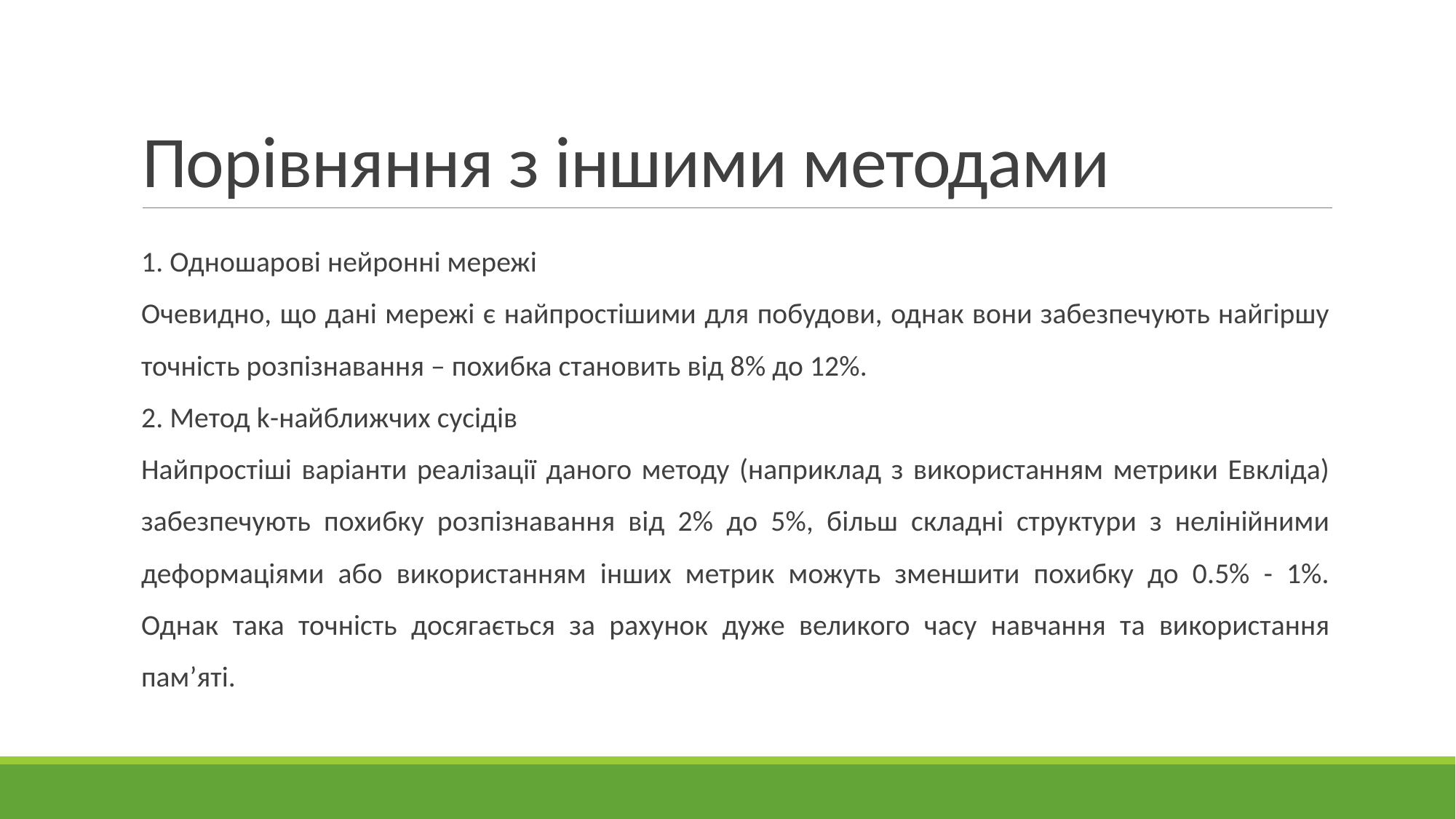

# Порівняння з іншими методами
1. Одношарові нейронні мережі
Очевидно, що дані мережі є найпростішими для побудови, однак вони забезпечують найгіршу точність розпізнавання – похибка становить від 8% до 12%.
2. Метод k-найближчих сусідів
Найпростіші варіанти реалізації даного методу (наприклад з використанням метрики Евкліда) забезпечують похибку розпізнавання від 2% до 5%, більш складні структури з нелінійними деформаціями або використанням інших метрик можуть зменшити похибку до 0.5% - 1%. Однак така точність досягається за рахунок дуже великого часу навчання та використання пам’яті.